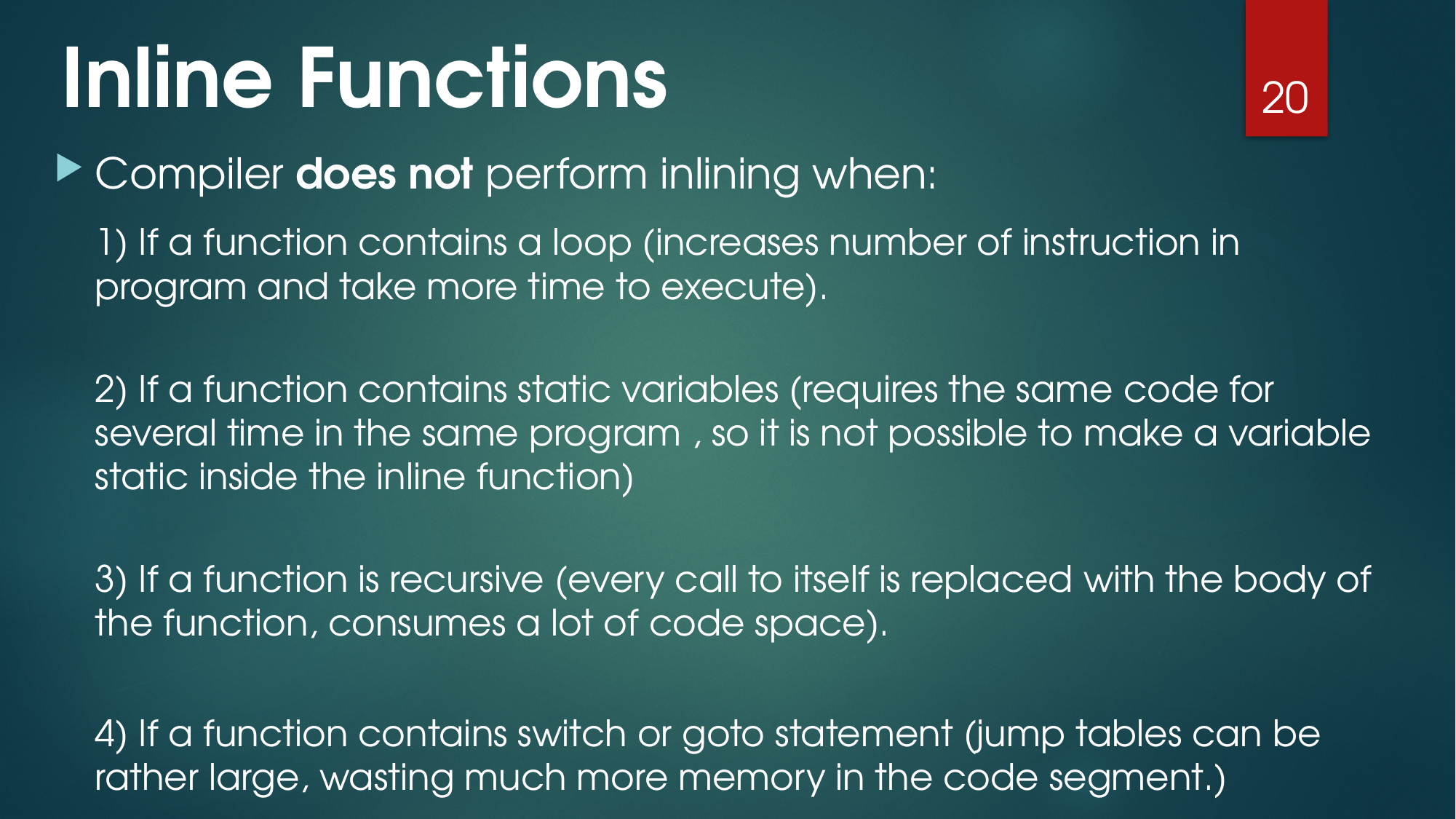

# Inline Functions
20
Compiler does not perform inlining when:
	1) If a function contains a loop (increases number of instruction in program and take more time to execute).
2) If a function contains static variables (requires the same code for several time in the same program , so it is not possible to make a variable static inside the inline function)
3) If a function is recursive (every call to itself is replaced with the body of the function, consumes a lot of code space).

	4) If a function contains switch or goto statement (jump tables can be rather large, wasting much more memory in the code segment.)